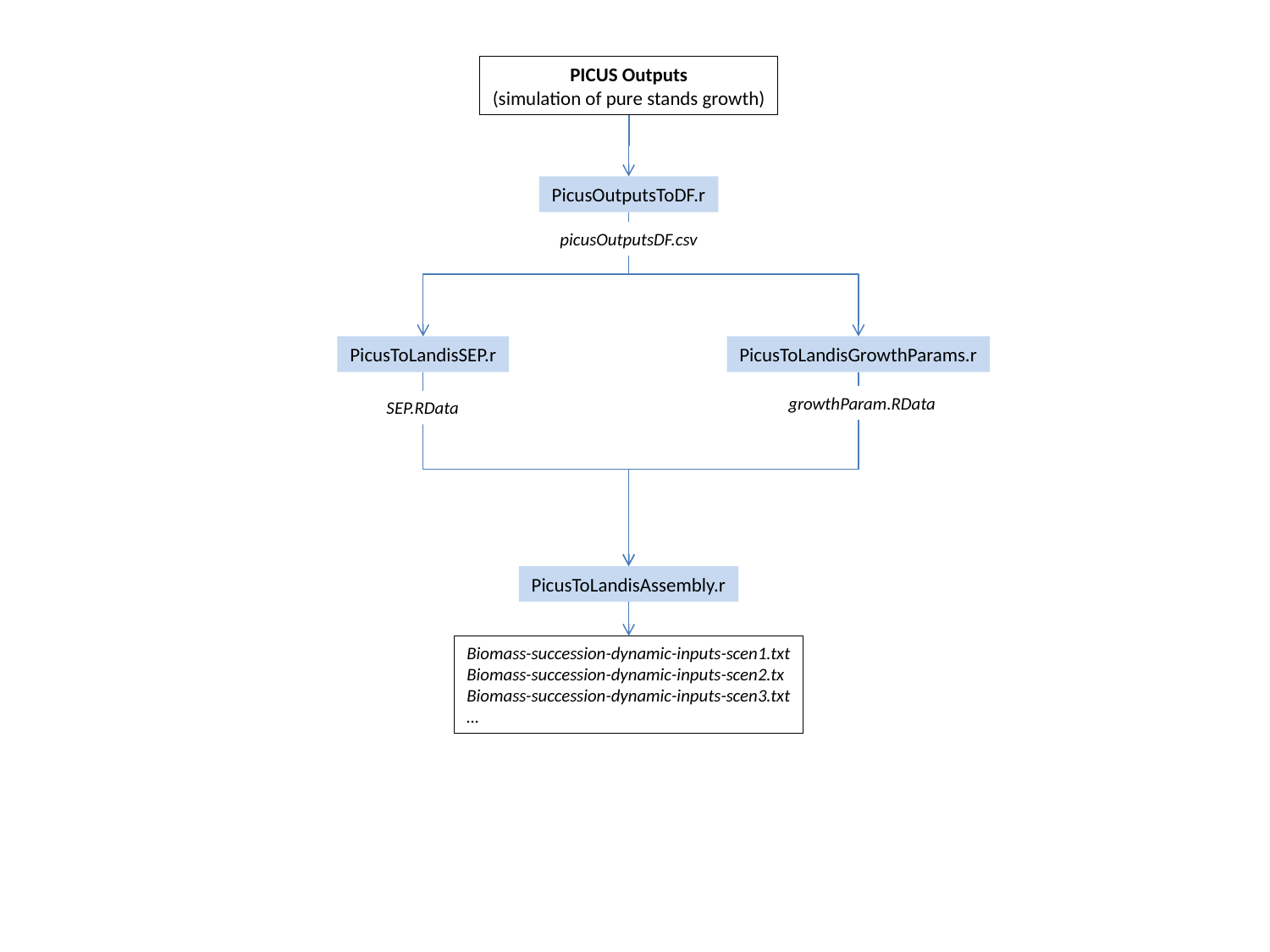

PICUS Outputs
(simulation of pure stands growth)
PicusOutputsToDF.r
picusOutputsDF.csv
PicusToLandisSEP.r
PicusToLandisGrowthParams.r
growthParam.RData
SEP.RData
PicusToLandisAssembly.r
Biomass-succession-dynamic-inputs-scen1.txt
Biomass-succession-dynamic-inputs-scen2.tx
Biomass-succession-dynamic-inputs-scen3.txt
…